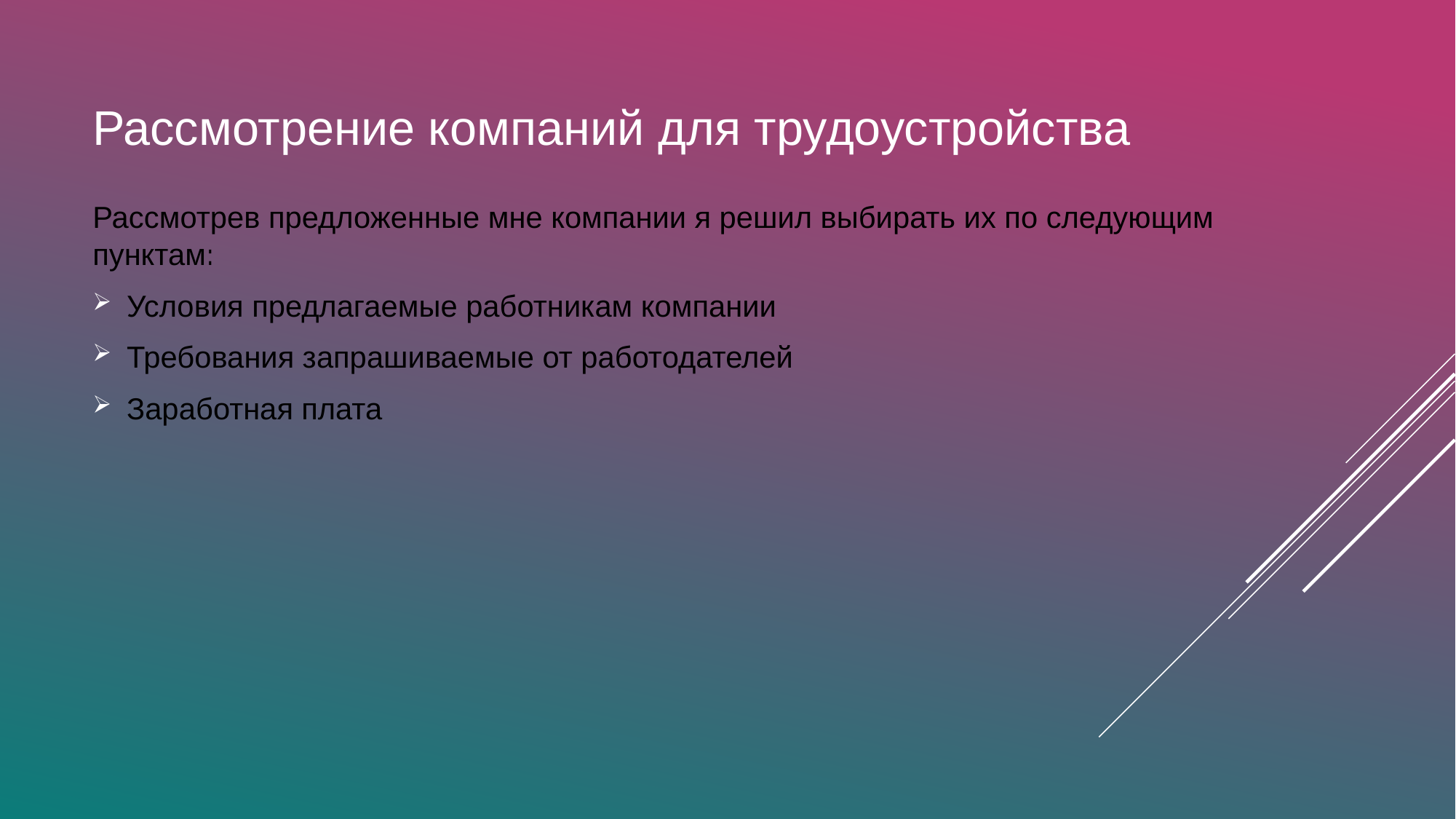

# Рассмотрение компаний для трудоустройства
Рассмотрев предложенные мне компании я решил выбирать их по следующим пунктам:
Условия предлагаемые работникам компании
Требования запрашиваемые от работодателей
Заработная плата